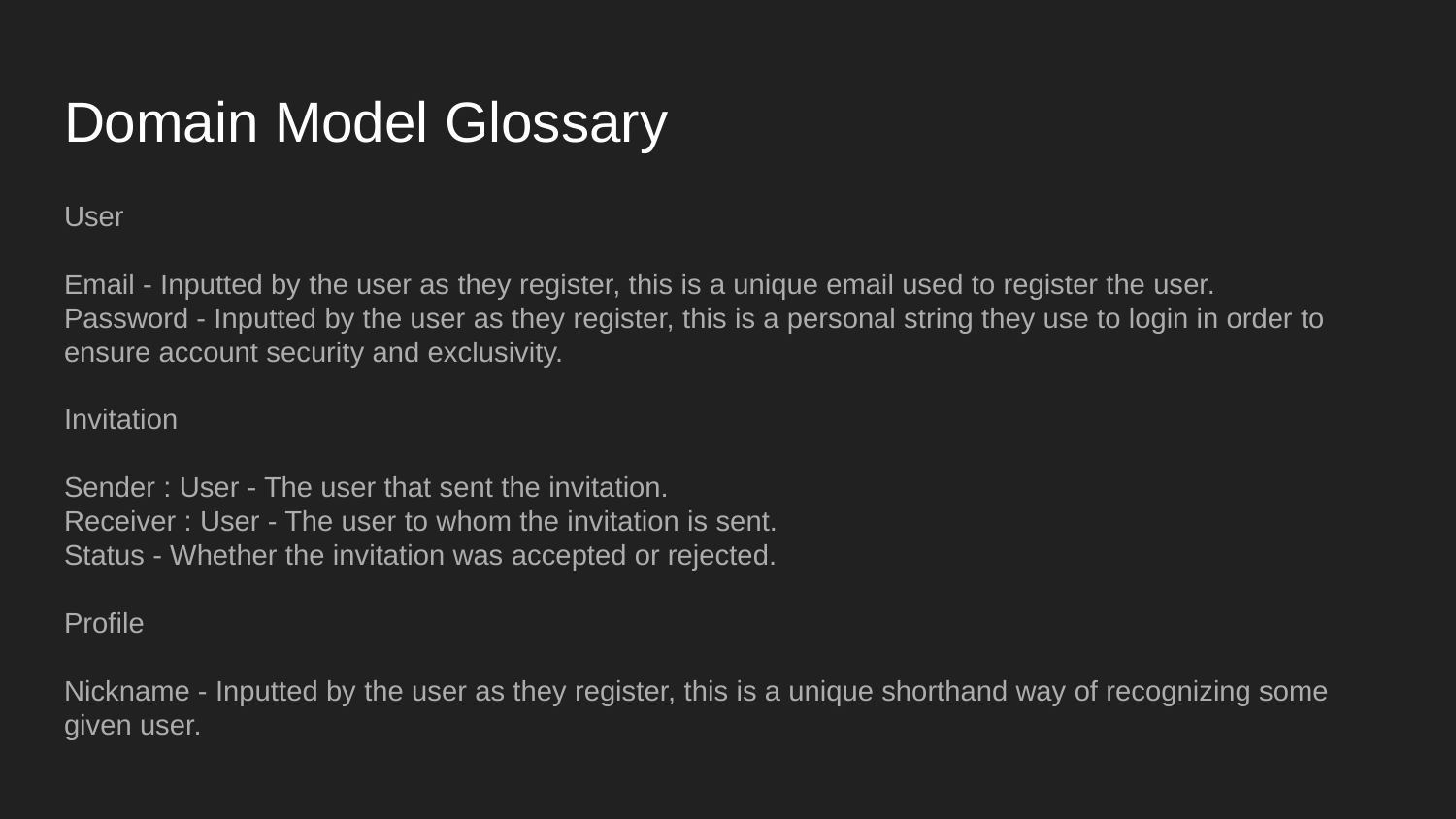

# Domain Model Glossary
User

Email - Inputted by the user as they register, this is a unique email used to register the user.
Password - Inputted by the user as they register, this is a personal string they use to login in order to ensure account security and exclusivity.

Invitation

Sender : User - The user that sent the invitation.
Receiver : User - The user to whom the invitation is sent.
Status - Whether the invitation was accepted or rejected.

Profile

Nickname - Inputted by the user as they register, this is a unique shorthand way of recognizing some given user.